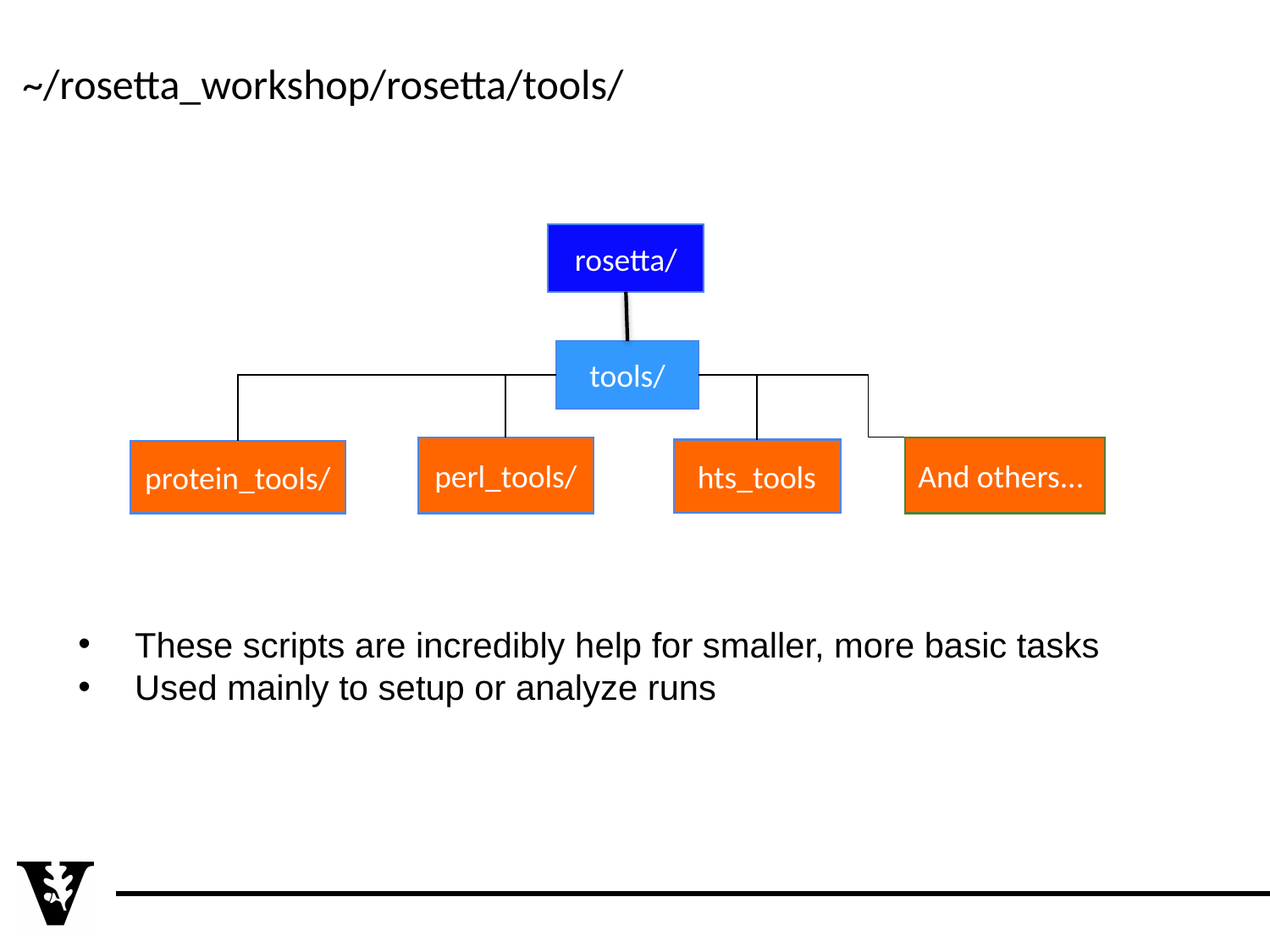

~/rosetta_workshop/rosetta/tools/
rosetta/
tools/
perl_tools/
hts_tools
protein_tools/
And others...
These scripts are incredibly help for smaller, more basic tasks
Used mainly to setup or analyze runs